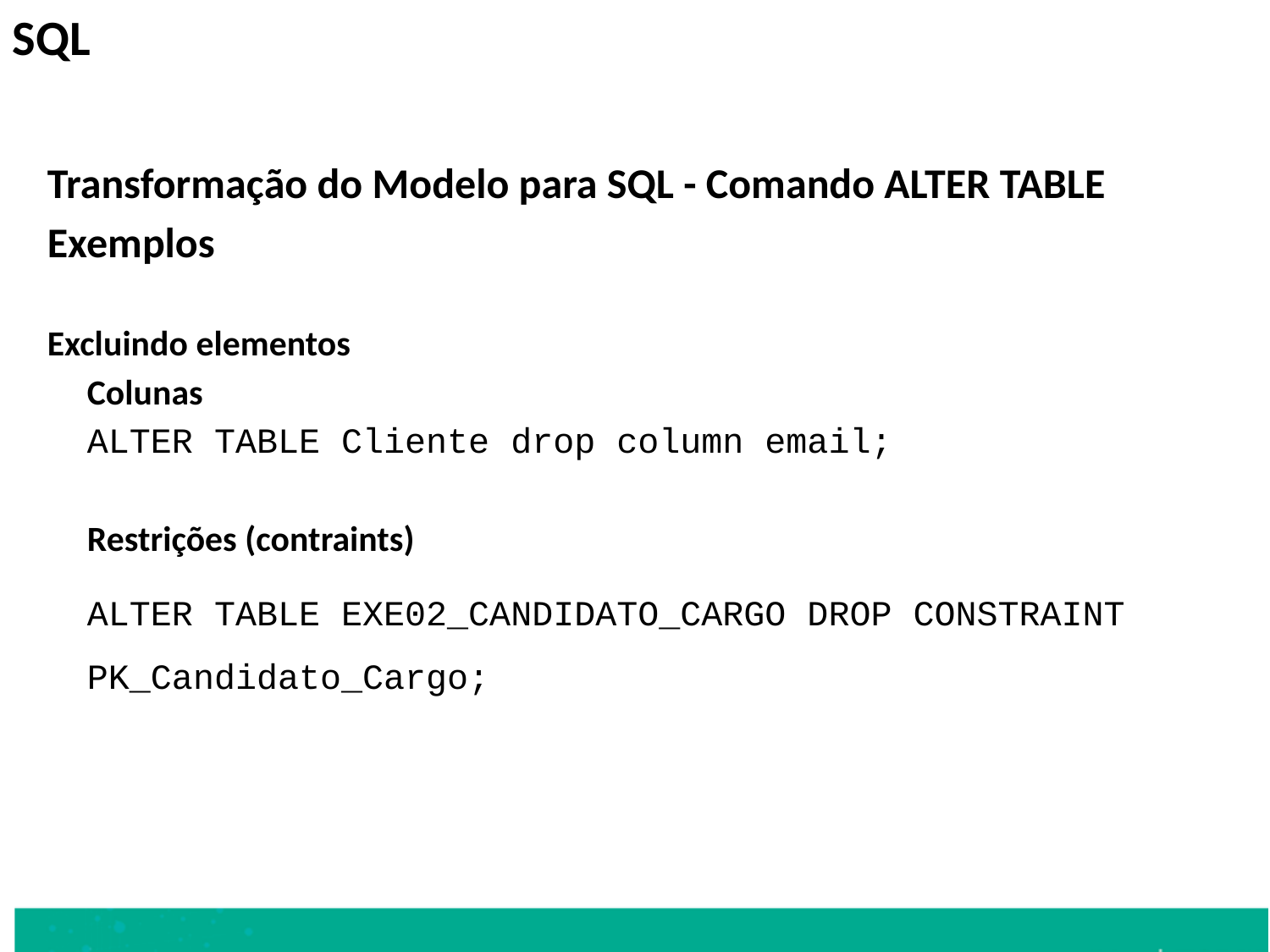

SQL
Transformação do Modelo para SQL - Comando ALTER TABLE
Exemplos

Excluindo elementos
	Colunas
	ALTER TABLE Cliente drop column email;

	Restrições (contraints)
	ALTER TABLE EXE02_CANDIDATO_CARGO DROP CONSTRAINT PK_Candidato_Cargo;